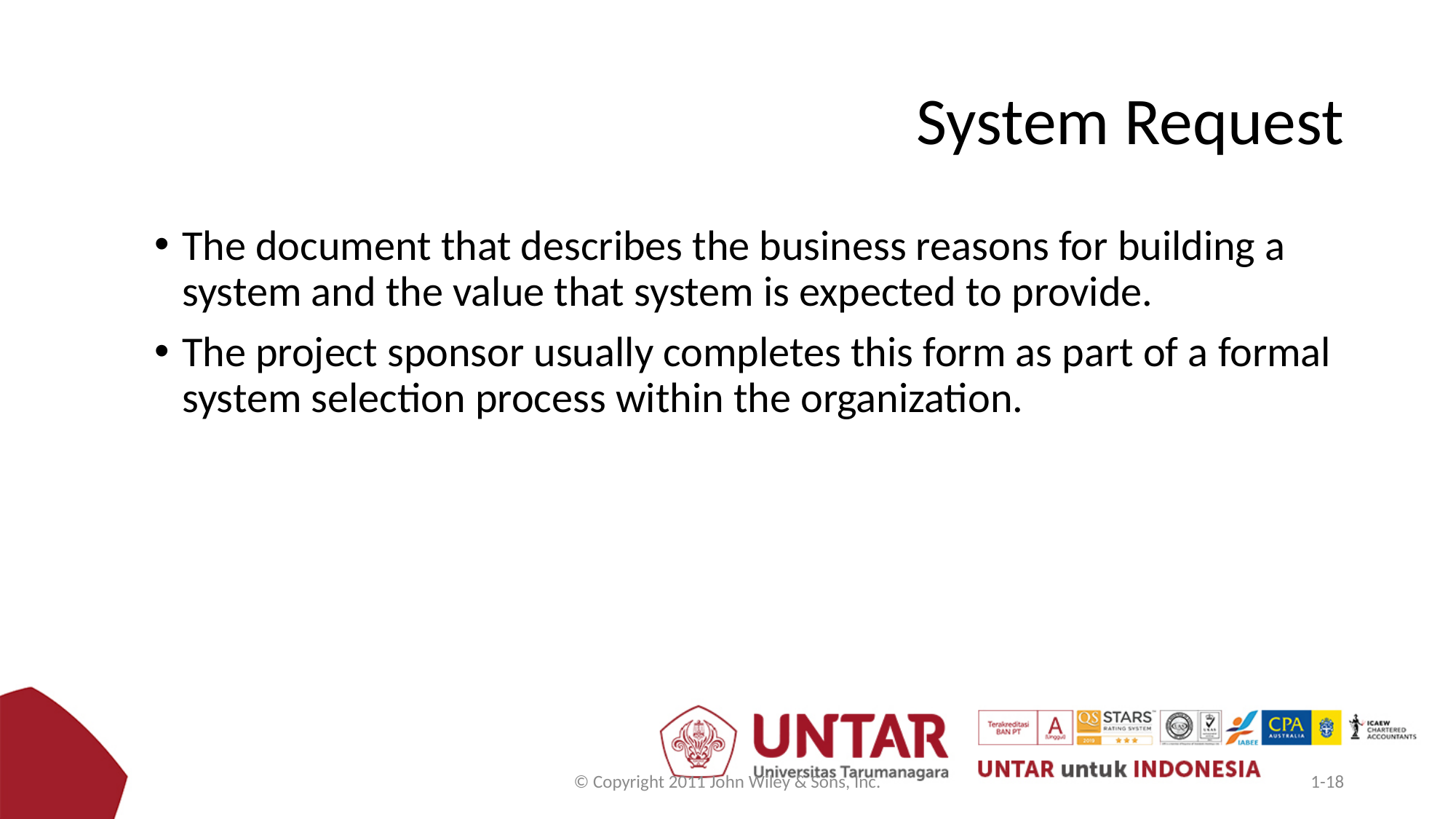

# System Request
The document that describes the business reasons for building a system and the value that system is expected to provide.
The project sponsor usually completes this form as part of a formal system selection process within the organization.

© Copyright 2011 John Wiley & Sons, Inc.
1-18